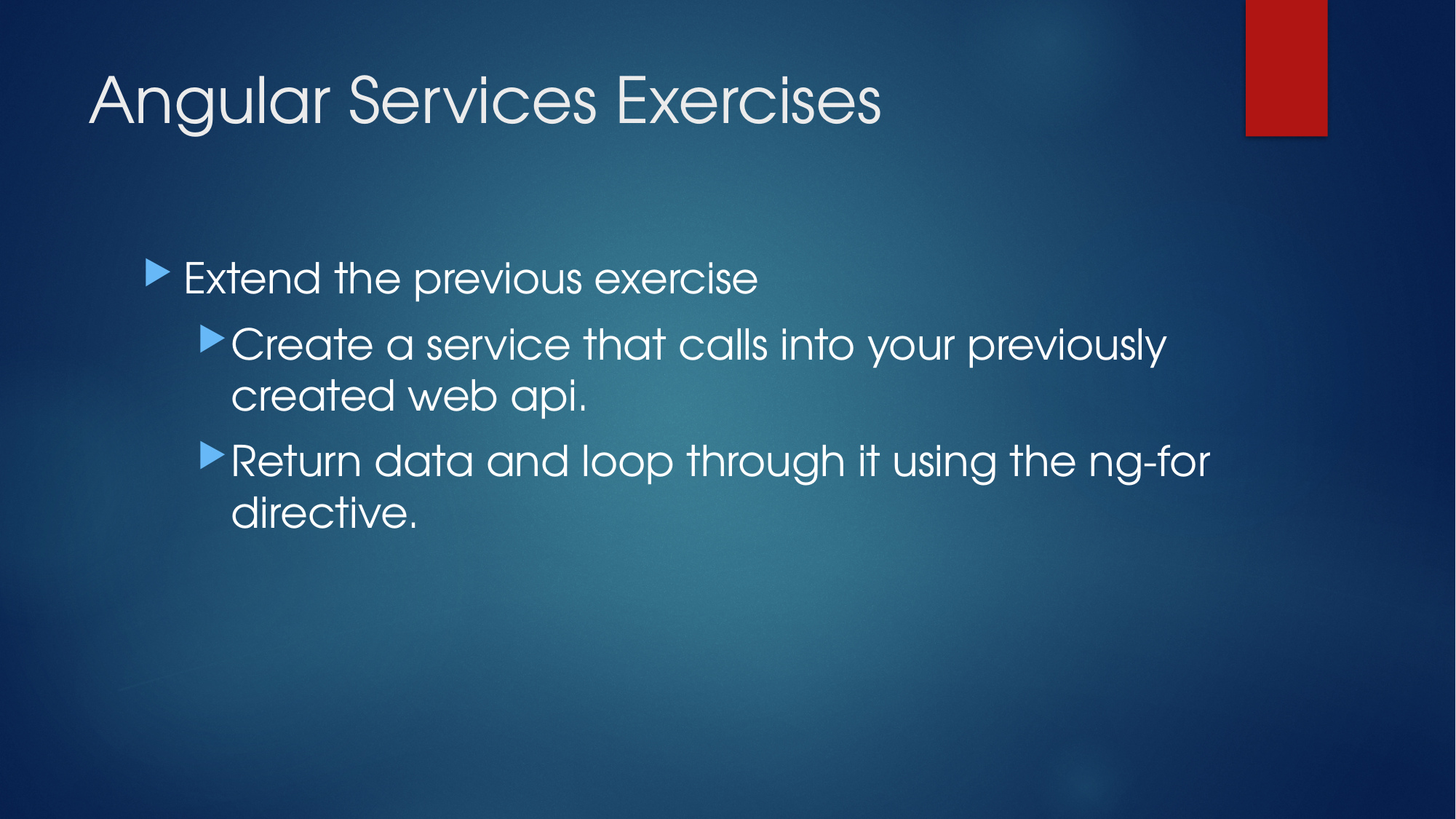

# Angular Services Exercises
Extend the previous exercise
Create a service that calls into your previously created web api.
Return data and loop through it using the ng-for directive.